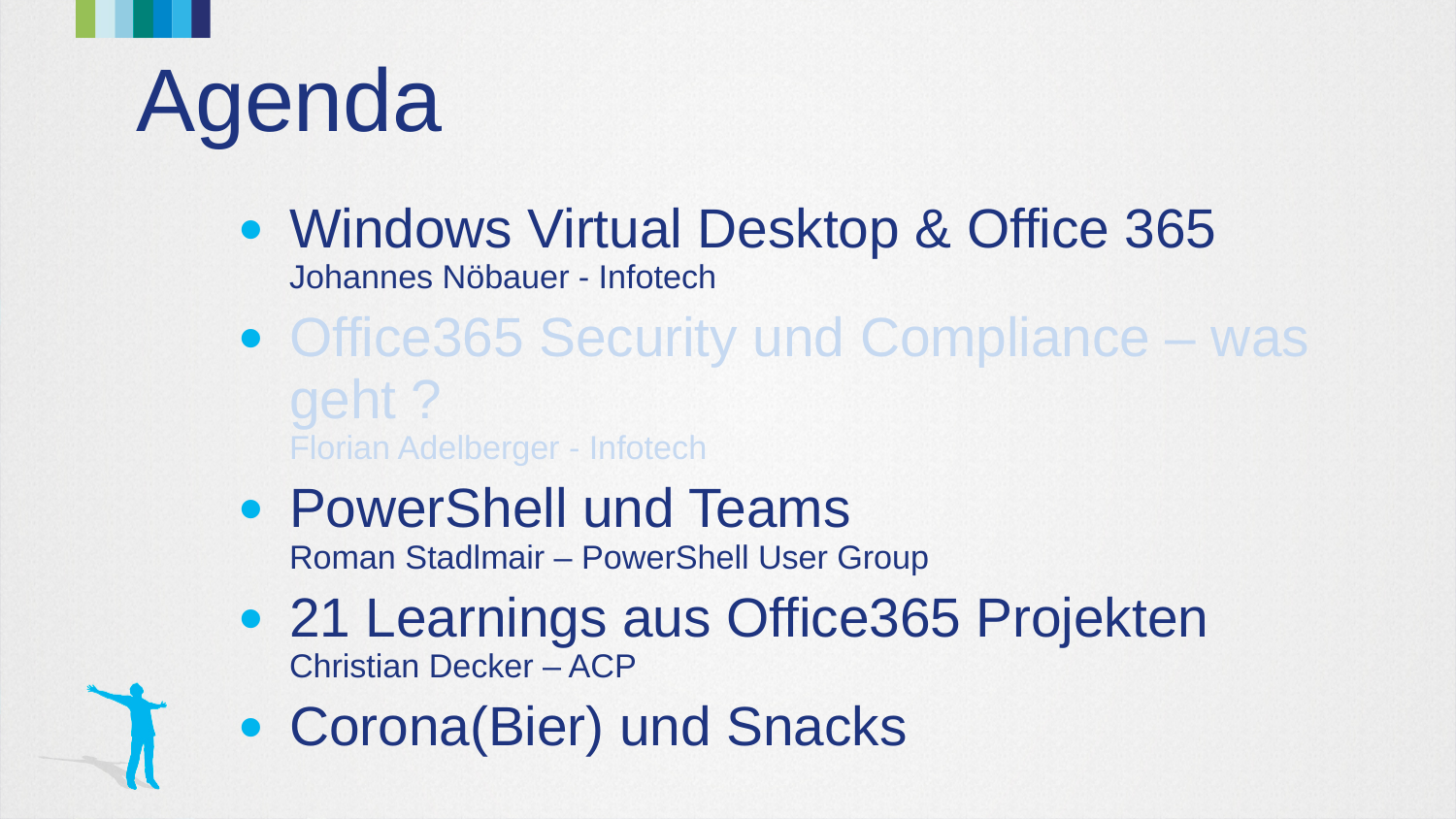

# Agenda
Windows Virtual Desktop & Office 365
Johannes Nöbauer - Infotech
Office365 Security und Compliance – was geht ?
Florian Adelberger - Infotech
PowerShell und Teams
Roman Stadlmair – PowerShell User Group
21 Learnings aus Office365 Projekten
Christian Decker – ACP
Corona(Bier) und Snacks